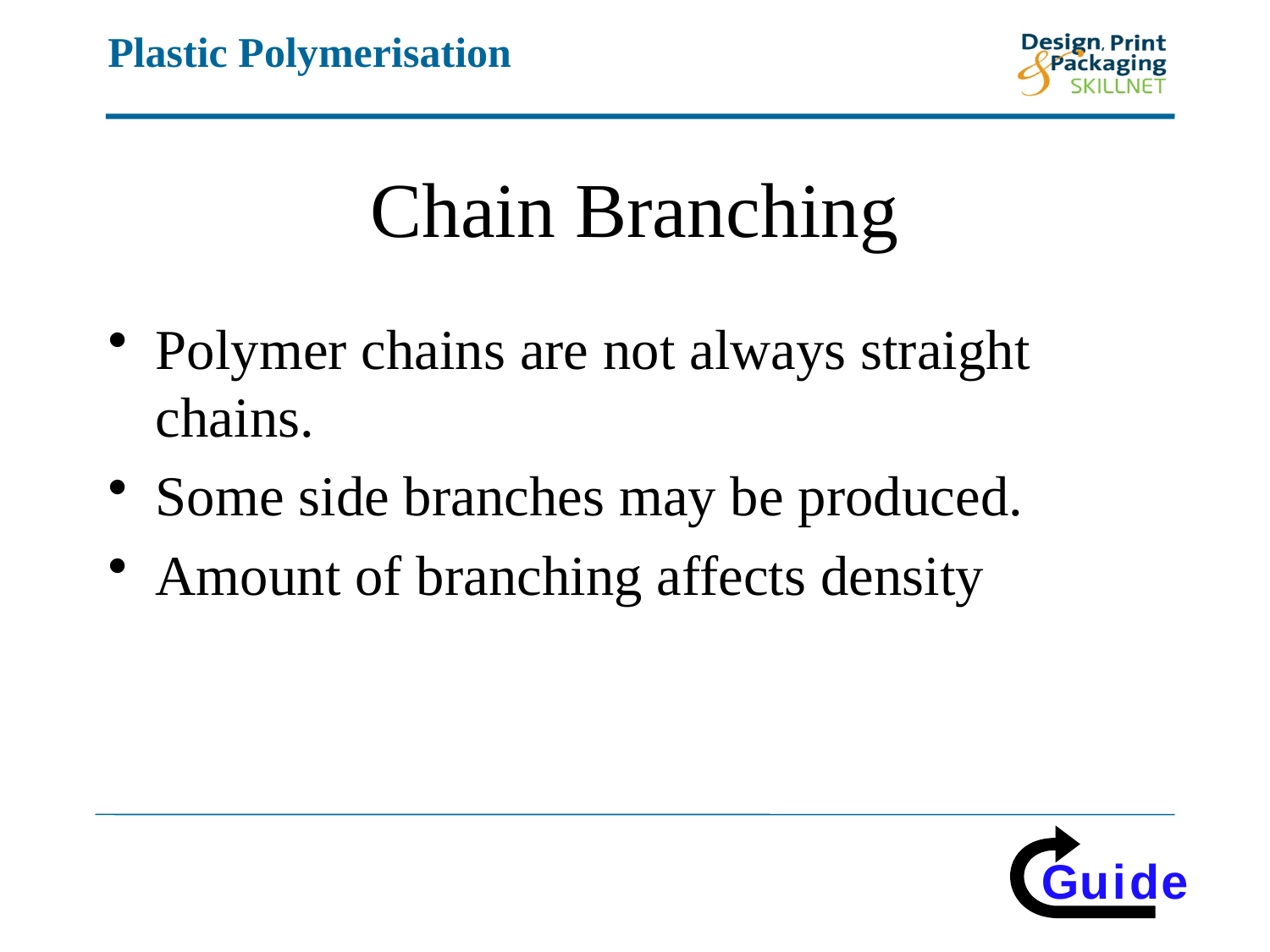

# Chain Branching
Polymer chains are not always straight chains.
Some side branches may be produced.
Amount of branching affects density